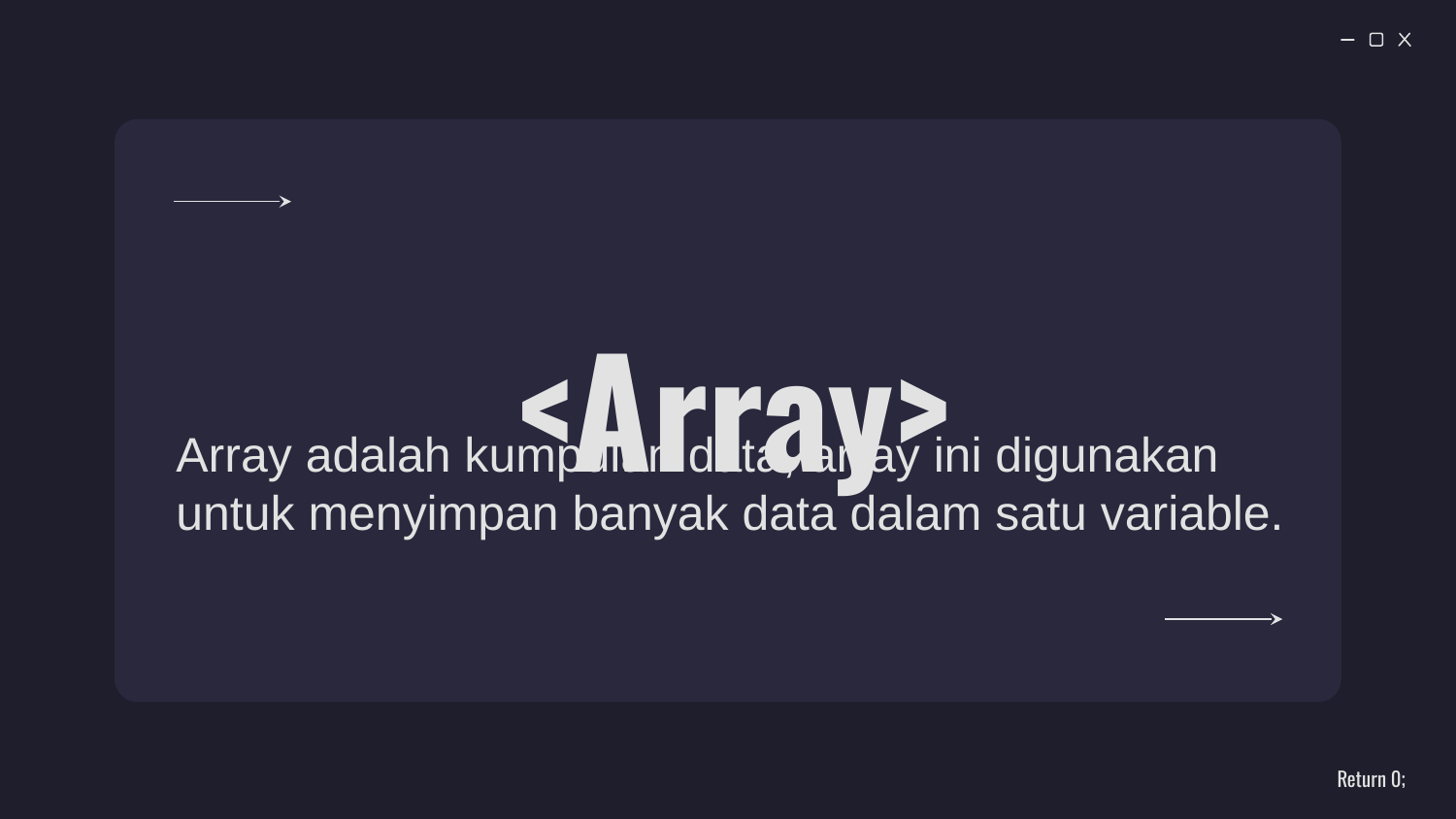

# <Array>
Array adalah kumpulan data, array ini digunakan untuk menyimpan banyak data dalam satu variable.
Return 0;